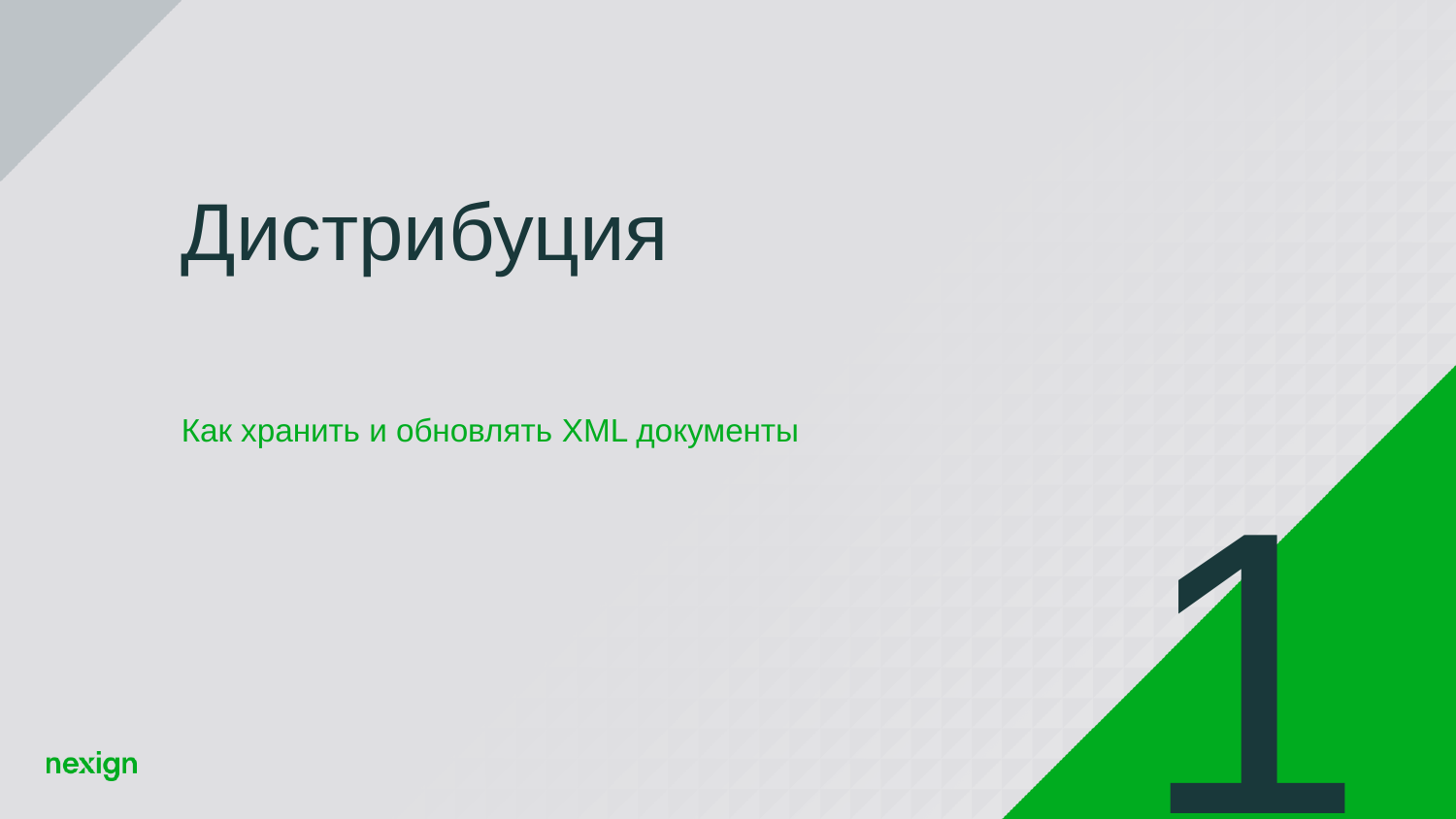

# Дистрибуция
Как хранить и обновлять XML документы
1